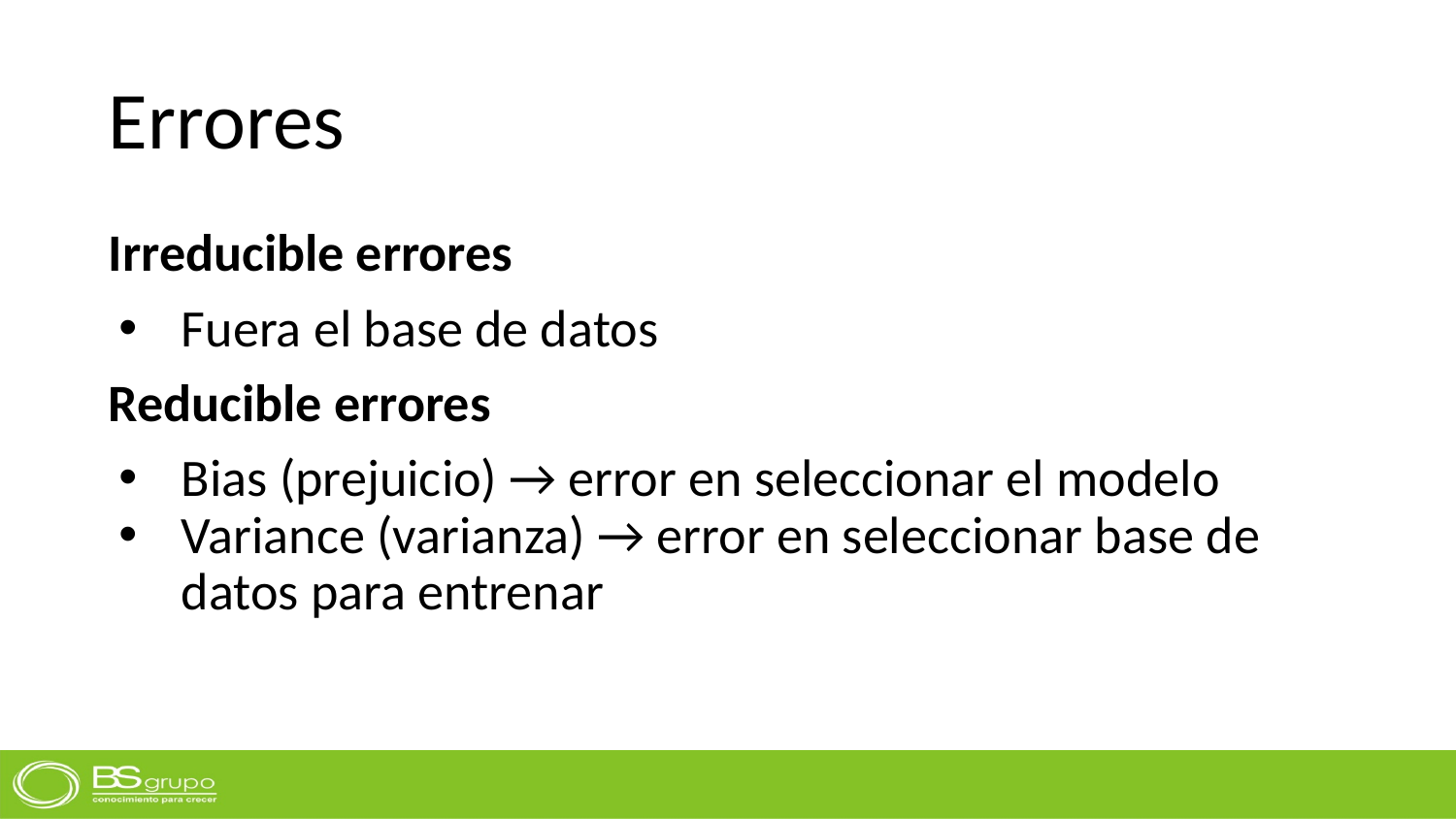

# Errores
Irreducible errores
Fuera el base de datos
Reducible errores
Bias (prejuicio) → error en seleccionar el modelo
Variance (varianza) → error en seleccionar base de datos para entrenar